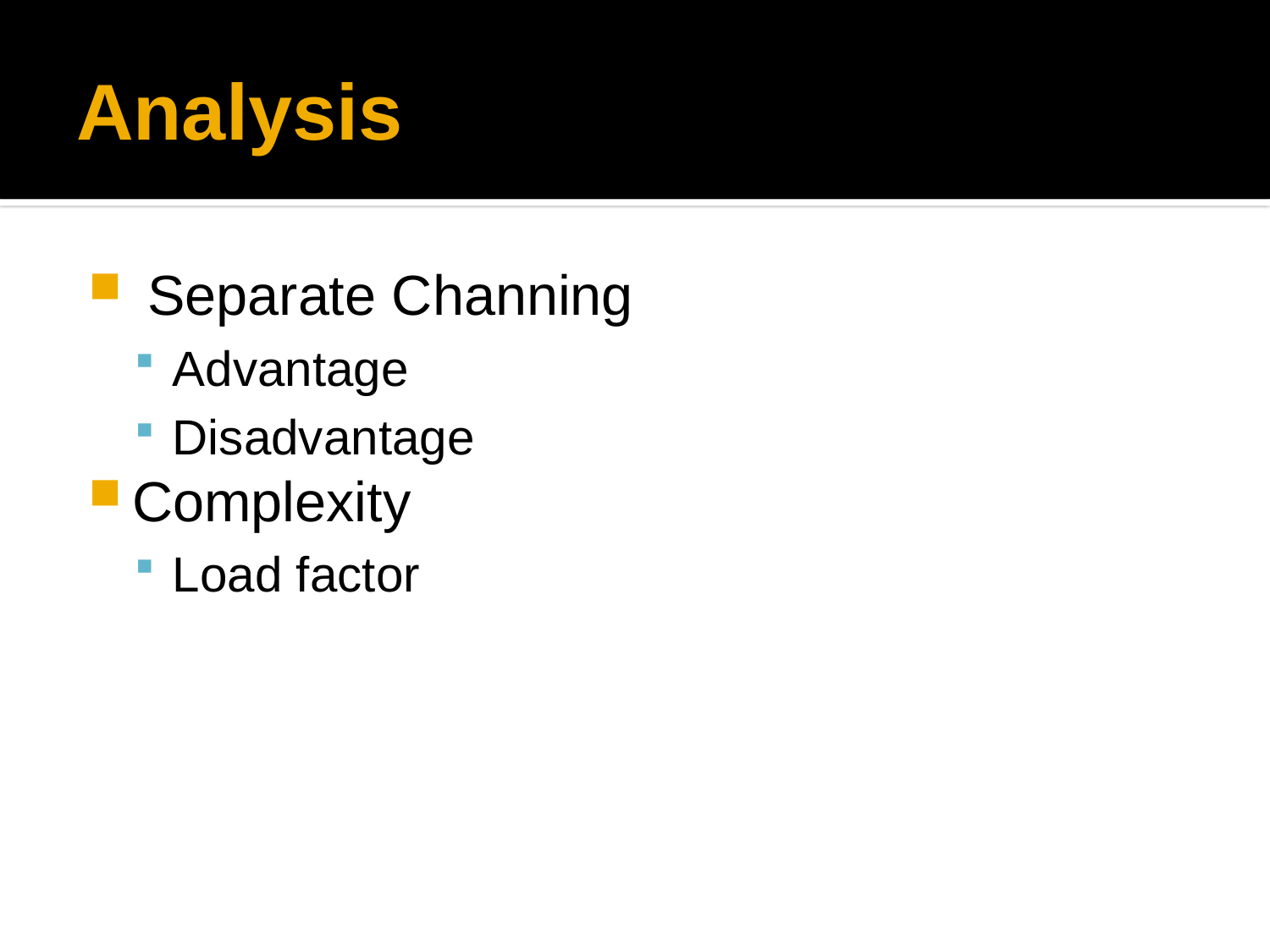

# Analysis
 Separate Channing
Advantage
Disadvantage
Complexity
Load factor